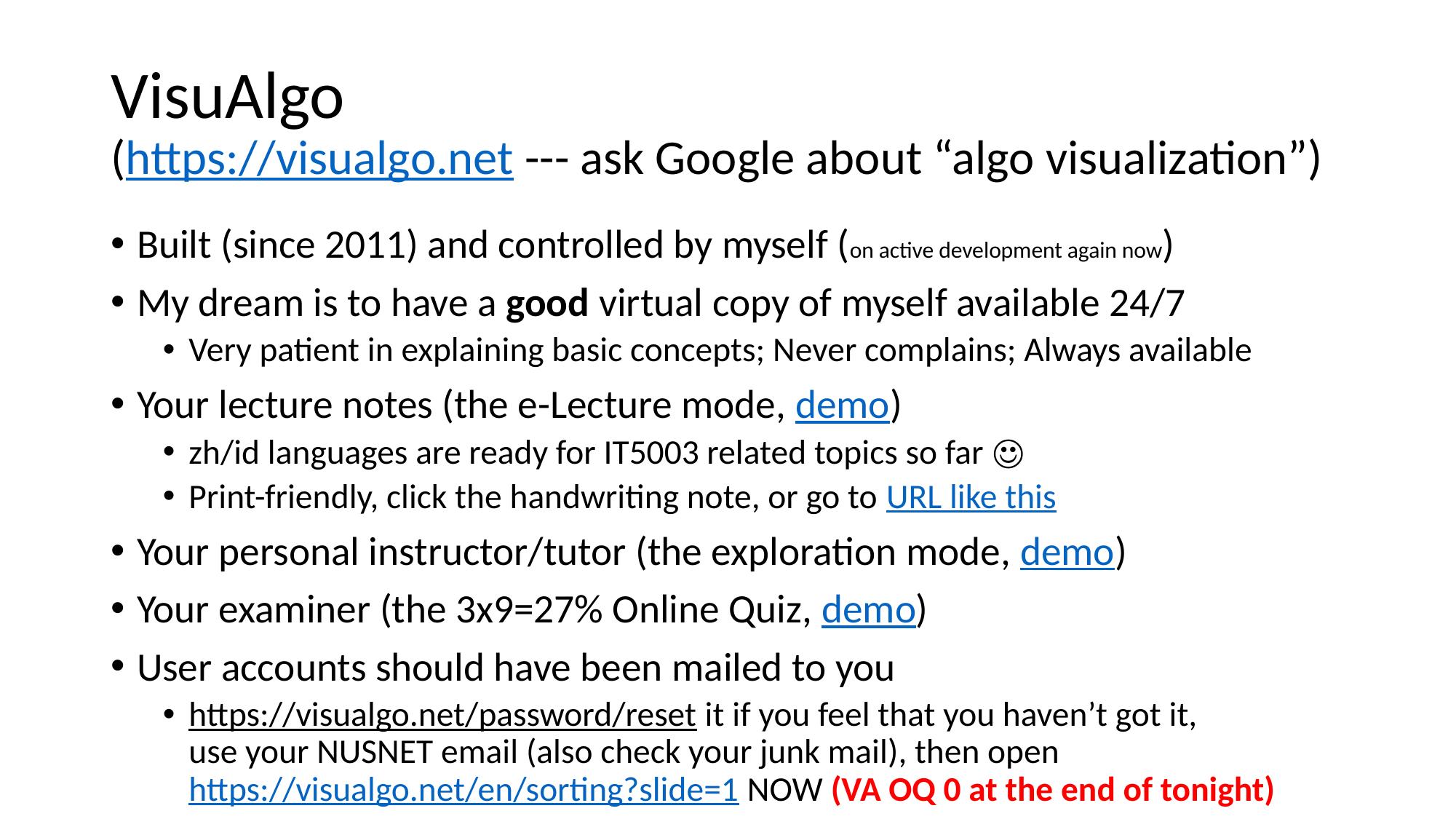

# VisuAlgo (https://visualgo.net --- ask Google about “algo visualization”)
Built (since 2011) and controlled by myself (on active development again now)
My dream is to have a good virtual copy of myself available 24/7
Very patient in explaining basic concepts; Never complains; Always available
Your lecture notes (the e-Lecture mode, demo)
zh/id languages are ready for IT5003 related topics so far ☺
Print-friendly, click the handwriting note, or go to URL like this
Your personal instructor/tutor (the exploration mode, demo)
Your examiner (the 3x9=27% Online Quiz, demo)
User accounts should have been mailed to you
https://visualgo.net/password/reset it if you feel that you haven’t got it,
use your NUSNET email (also check your junk mail), then open https://visualgo.net/en/sorting?slide=1 NOW (VA OQ 0 at the end of tonight)